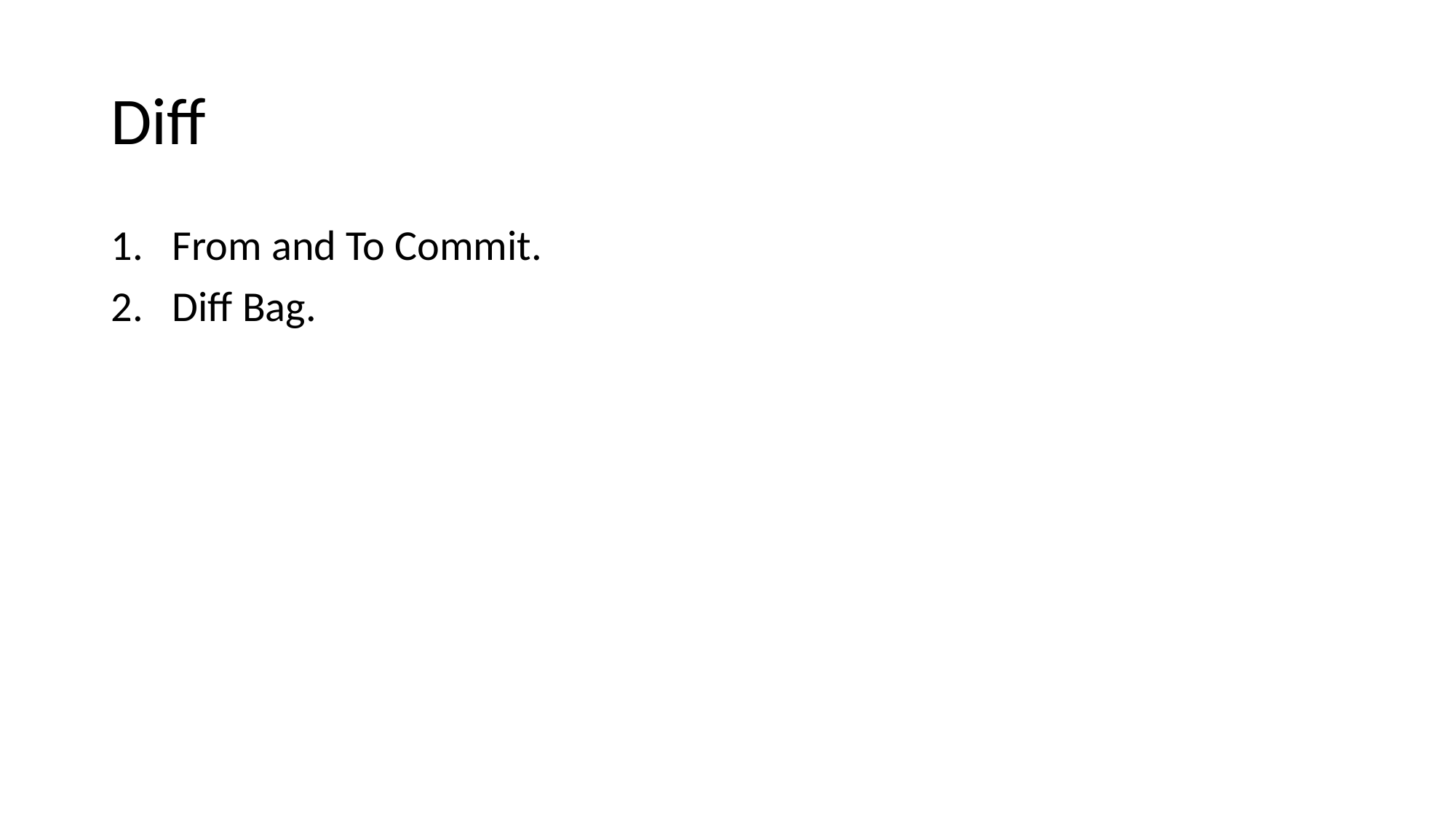

# Diff
From and To Commit.
Diff Bag.